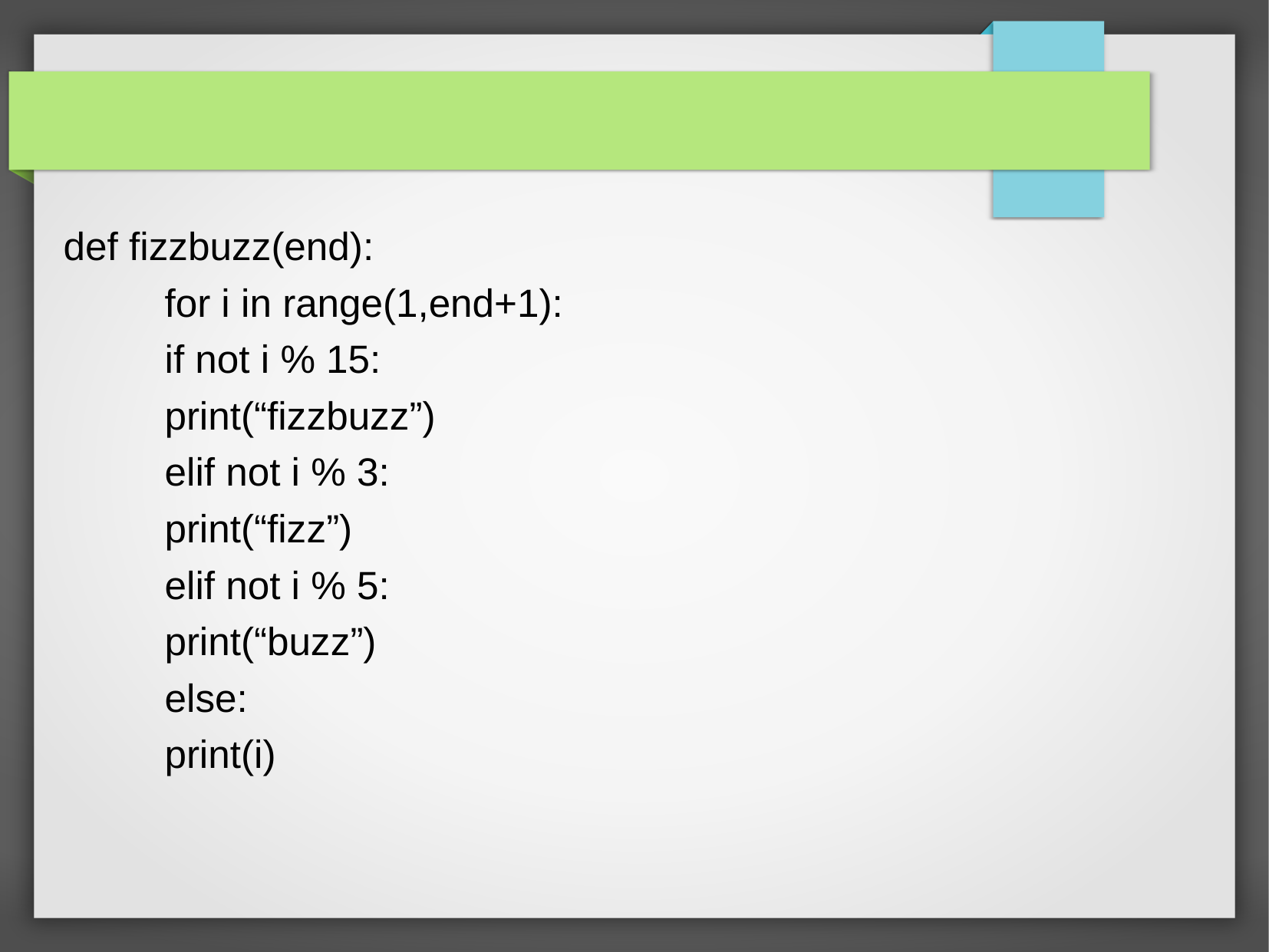

# def fizzbuzz(end):
	for i in range(1,end+1):
		if not i % 15:
			print(“fizzbuzz”)
		elif not i % 3:
			print(“fizz”)
		elif not i % 5:
			print(“buzz”)
		else:
			print(i)